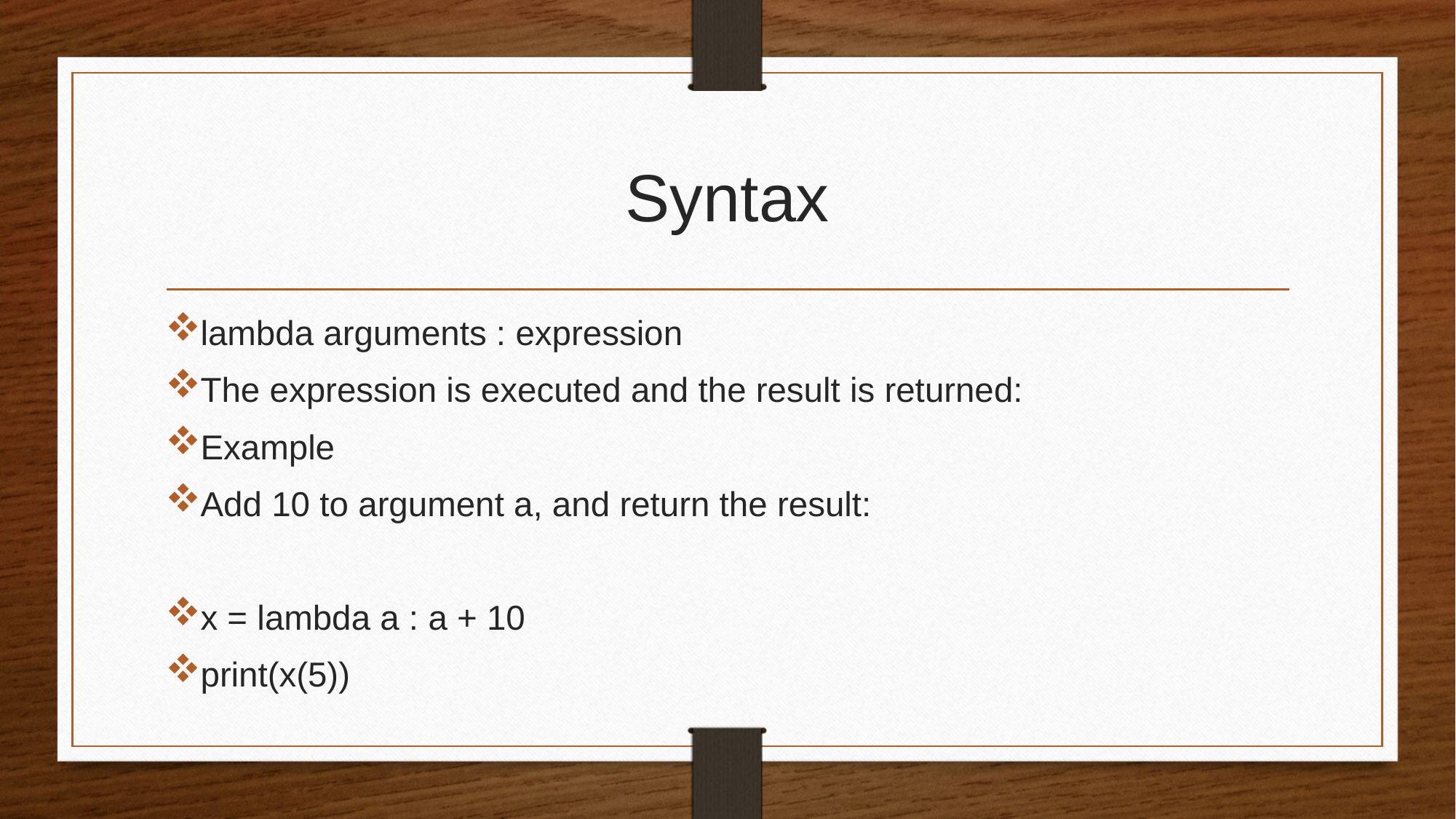

# Syntax
lambda arguments : expression
The expression is executed and the result is returned:
Example
Add 10 to argument a, and return the result:

x = lambda a : a + 10
print(x(5))